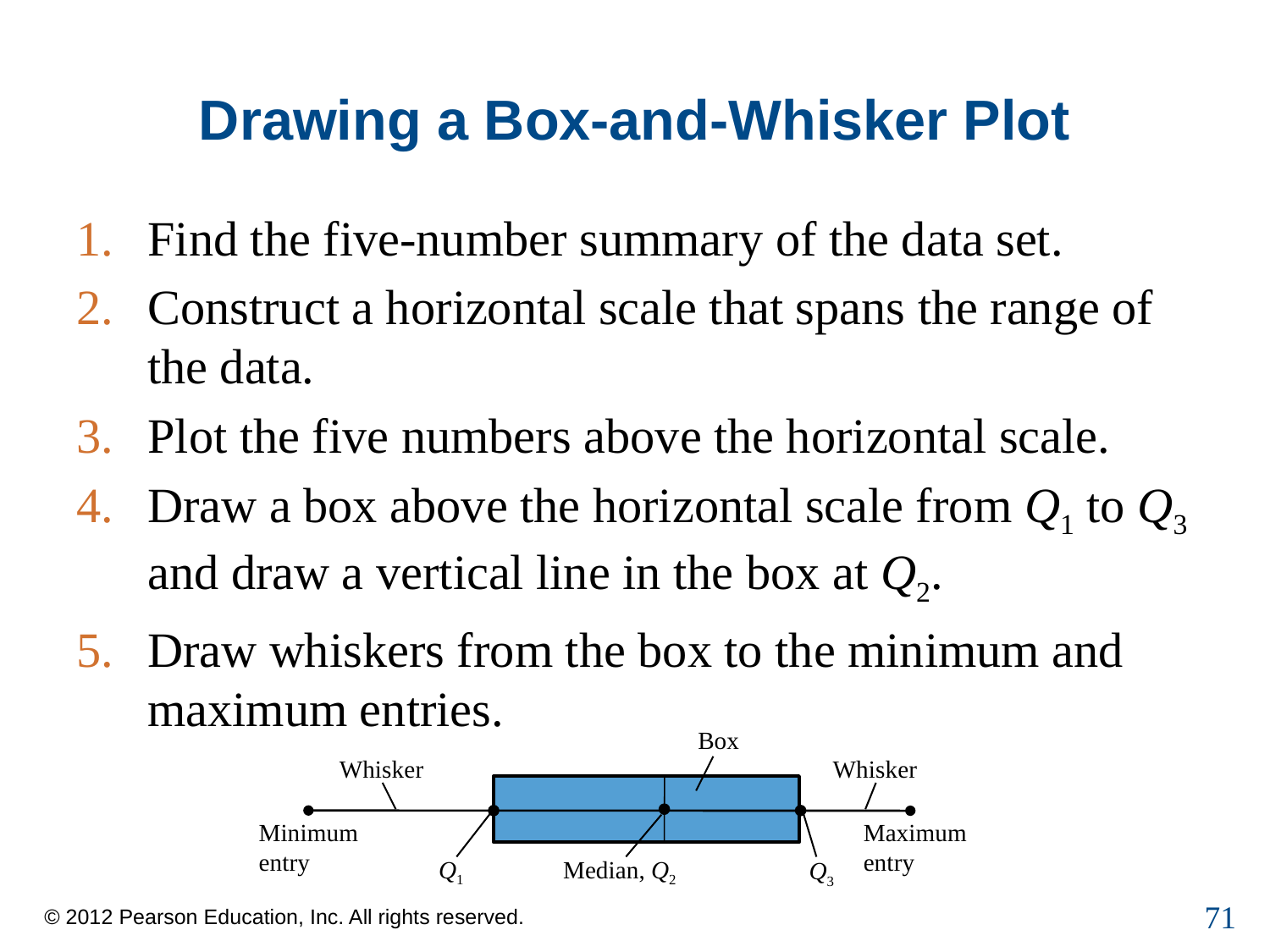

# Drawing a Box-and-Whisker Plot
Find the five-number summary of the data set.
Construct a horizontal scale that spans the range of the data.
Plot the five numbers above the horizontal scale.
Draw a box above the horizontal scale from Q1 to Q3 and draw a vertical line in the box at Q2.
Draw whiskers from the box to the minimum and maximum entries.
Box
Whisker
Whisker

Minimum entry
Maximum entry
Q1
Median, Q2
Q3
© 2012 Pearson Education, Inc. All rights reserved.
71